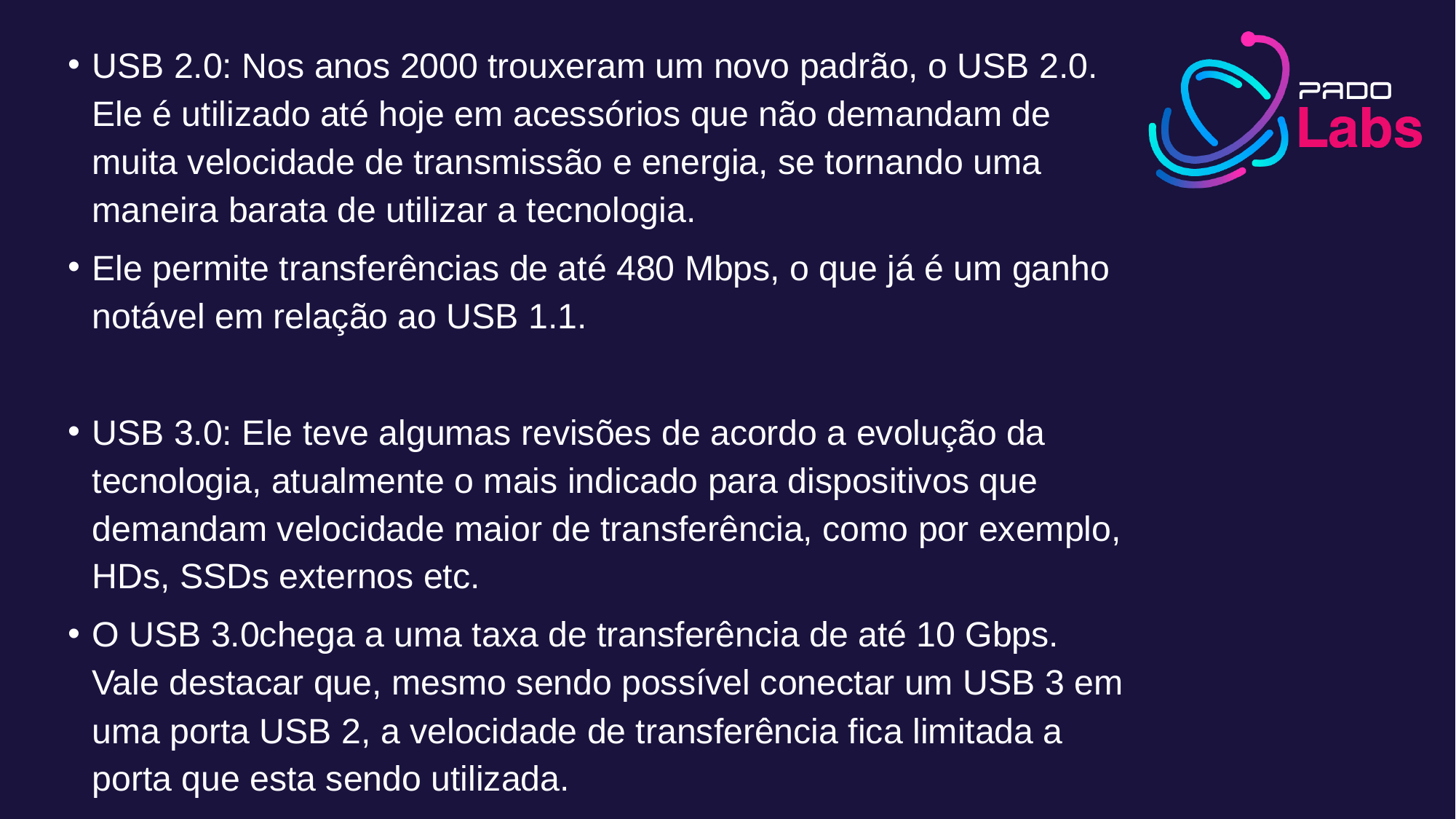

USB 2.0: Nos anos 2000 trouxeram um novo padrão, o USB 2.0. Ele é utilizado até hoje em acessórios que não demandam de muita velocidade de transmissão e energia, se tornando uma maneira barata de utilizar a tecnologia.
Ele permite transferências de até 480 Mbps, o que já é um ganho notável em relação ao USB 1.1.

USB 3.0: Ele teve algumas revisões de acordo a evolução da tecnologia, atualmente o mais indicado para dispositivos que demandam velocidade maior de transferência, como por exemplo, HDs, SSDs externos etc.
O USB 3.0chega a uma taxa de transferência de até 10 Gbps. Vale destacar que, mesmo sendo possível conectar um USB 3 em uma porta USB 2, a velocidade de transferência fica limitada a porta que esta sendo utilizada.